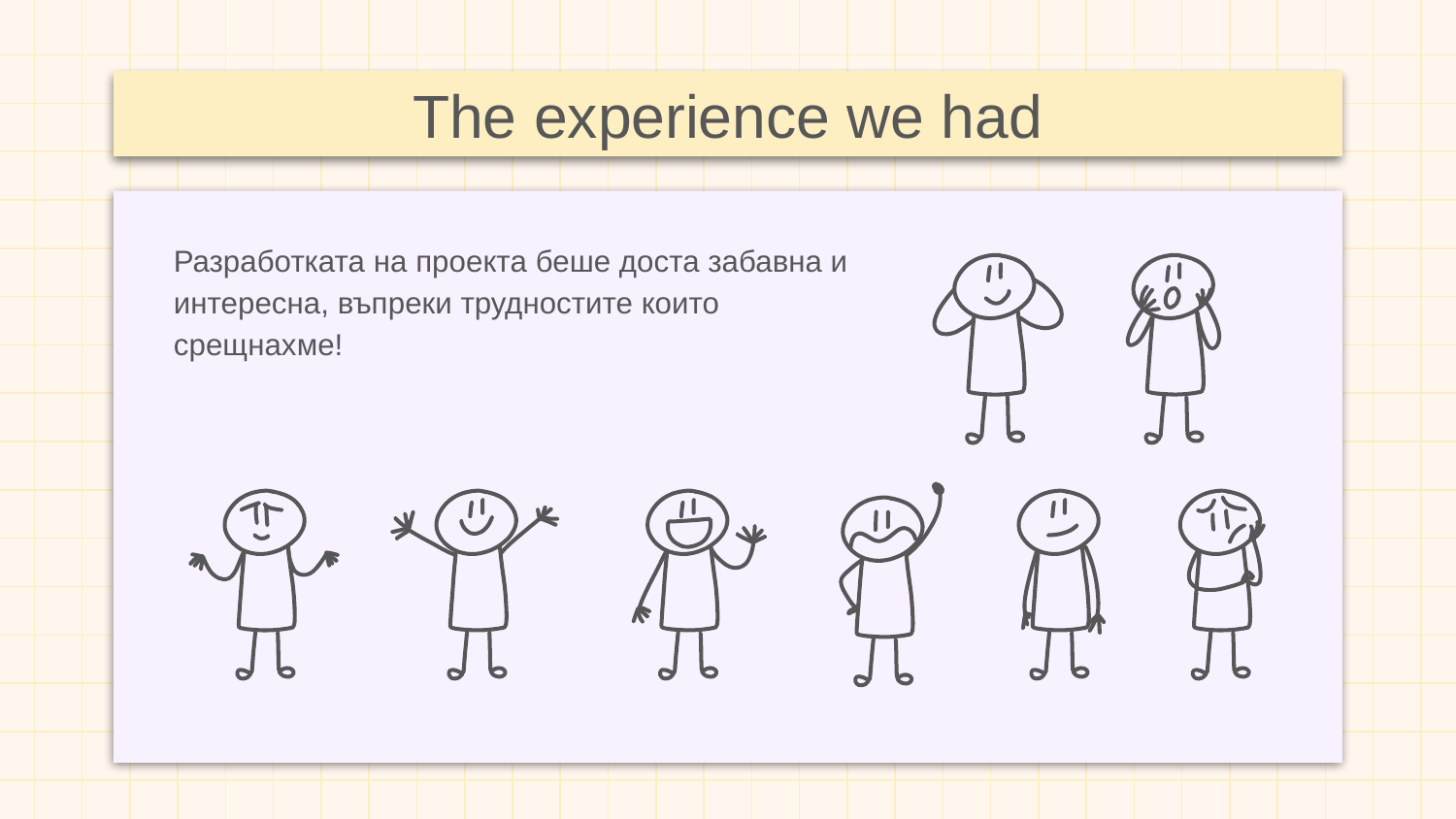

# The experience we had
Разработката на проекта беше доста забавна и интересна, въпреки трудностите които срещнахме!